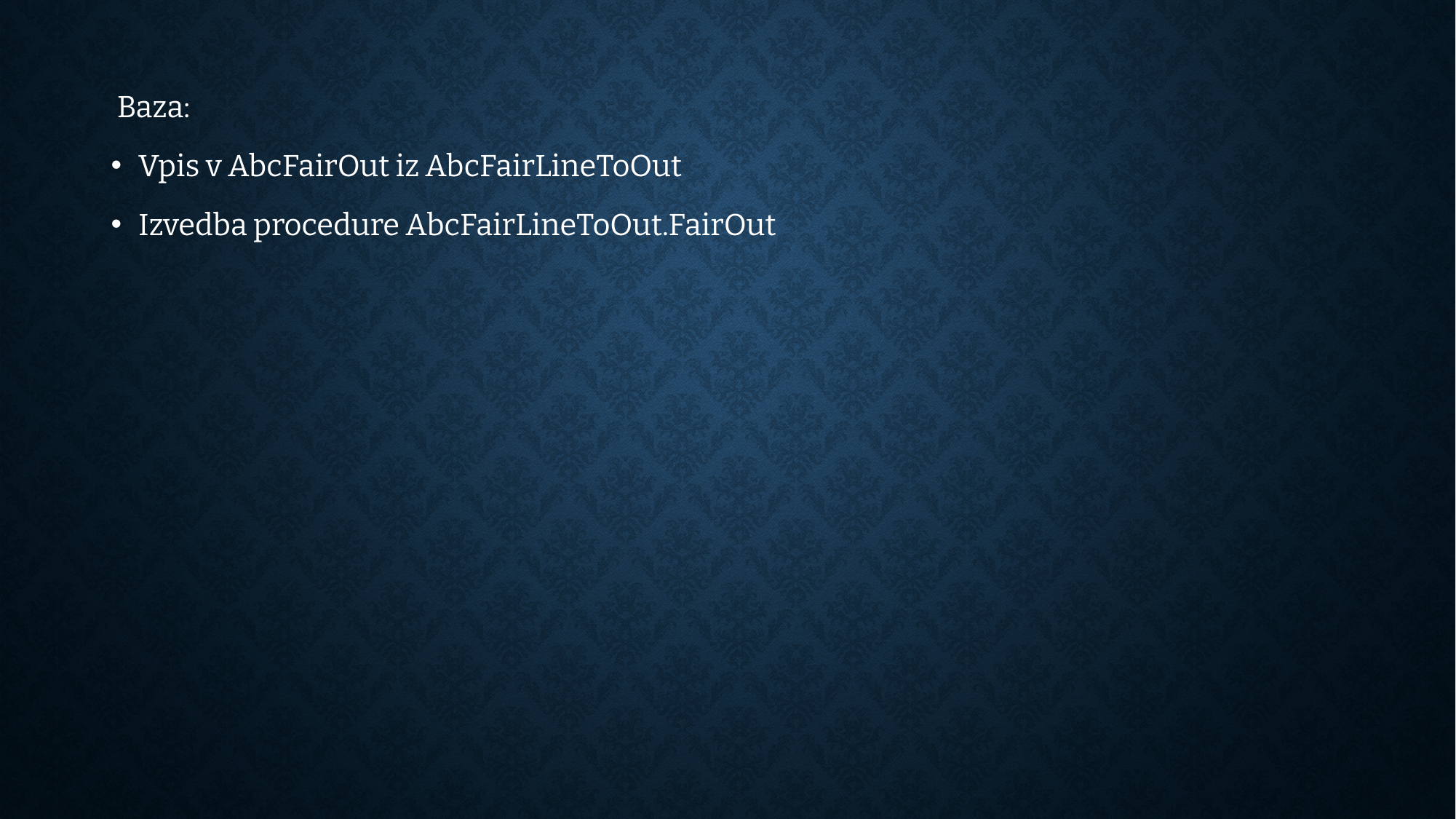

Baza:
Vpis v AbcFairOut iz AbcFairLineToOut
Izvedba procedure AbcFairLineToOut.FairOut